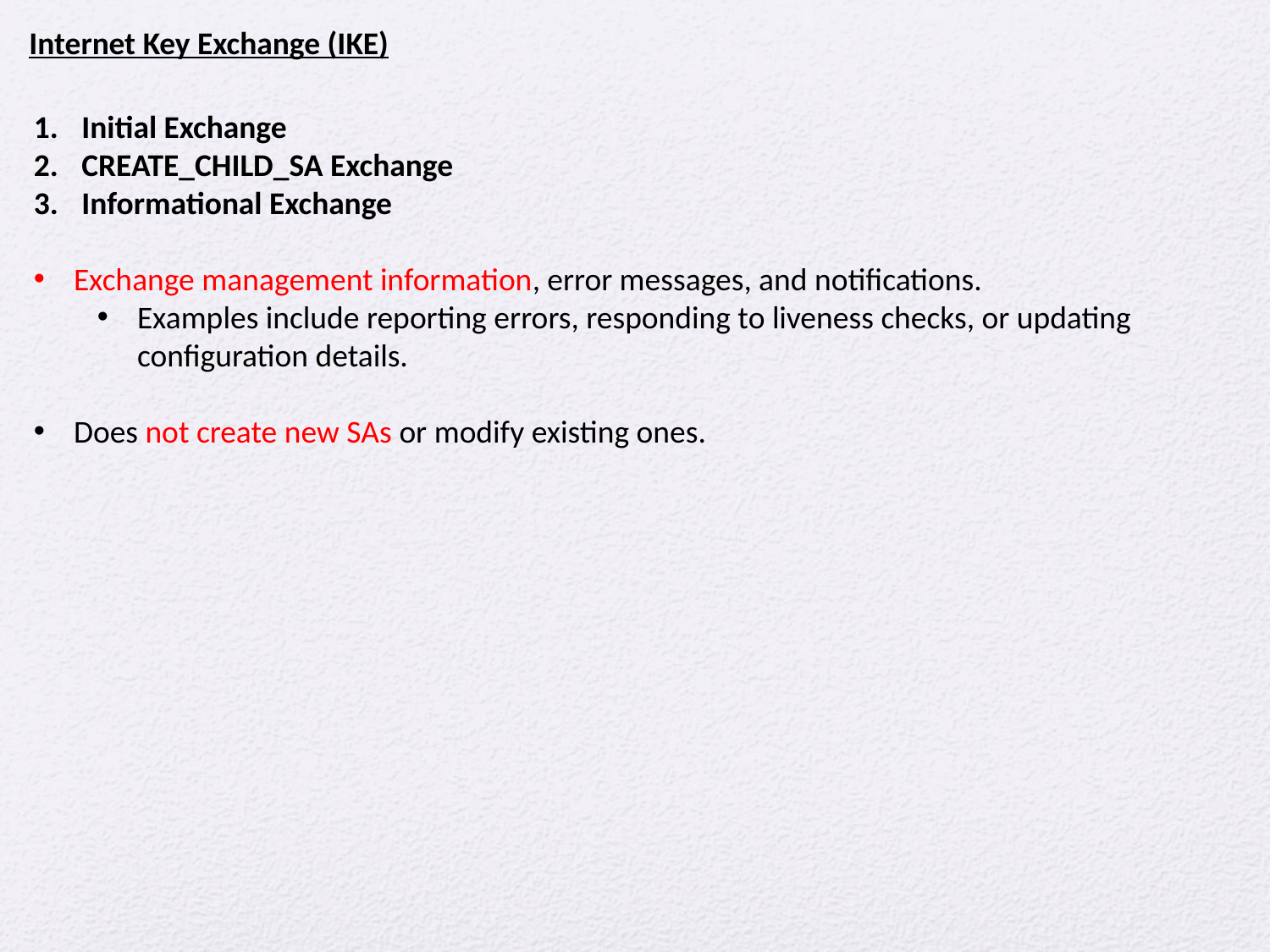

Internet Key Exchange (IKE)
Initial Exchange
CREATE_CHILD_SA Exchange
Informational Exchange

Exchange management information, error messages, and notifications.
Examples include reporting errors, responding to liveness checks, or updating configuration details.

Does not create new SAs or modify existing ones.